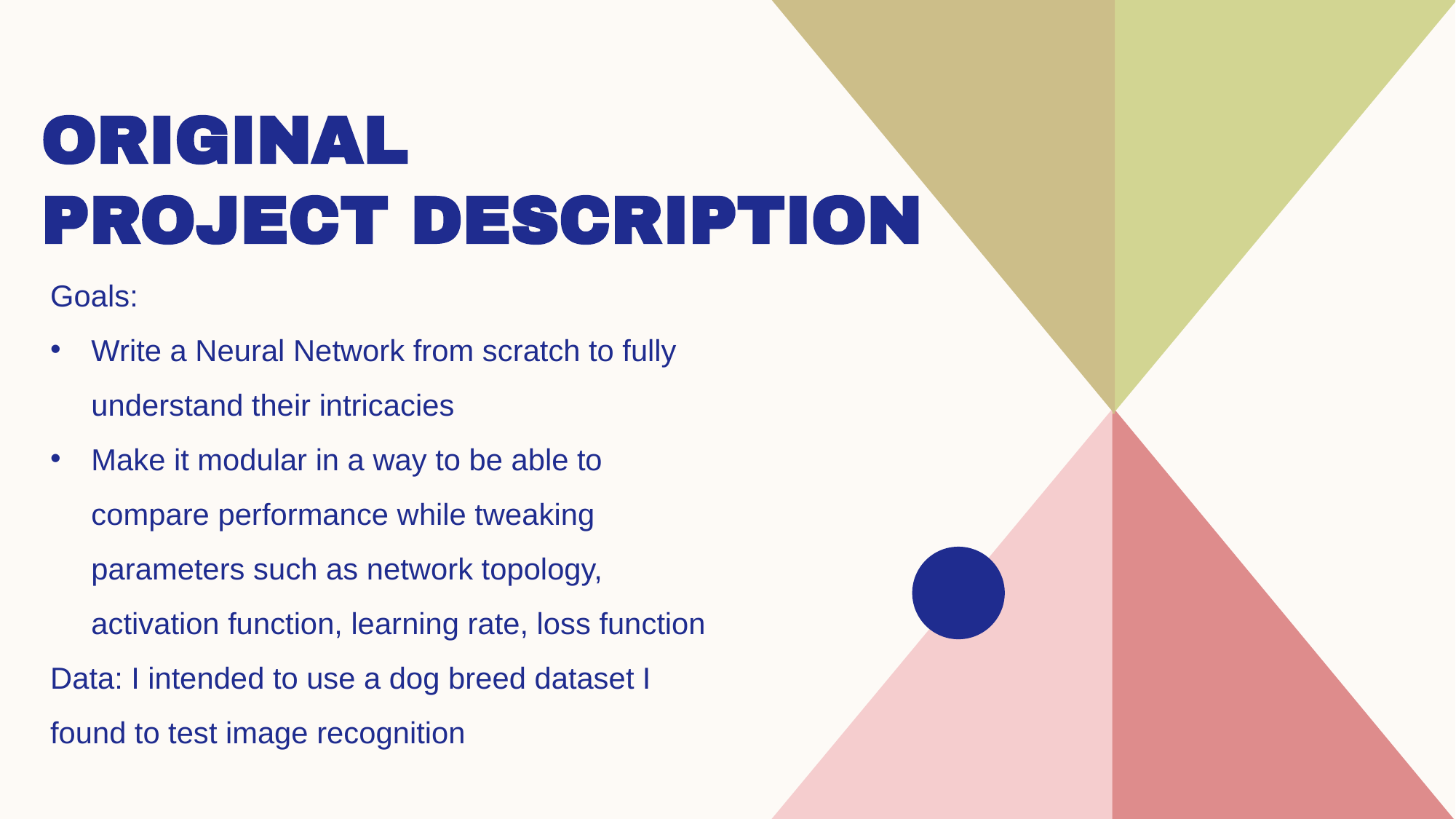

# Original 	     Project Description
Goals:
Write a Neural Network from scratch to fully understand their intricacies
Make it modular in a way to be able to compare performance while tweaking parameters such as network topology, activation function, learning rate, loss function
Data: I intended to use a dog breed dataset I found to test image recognition